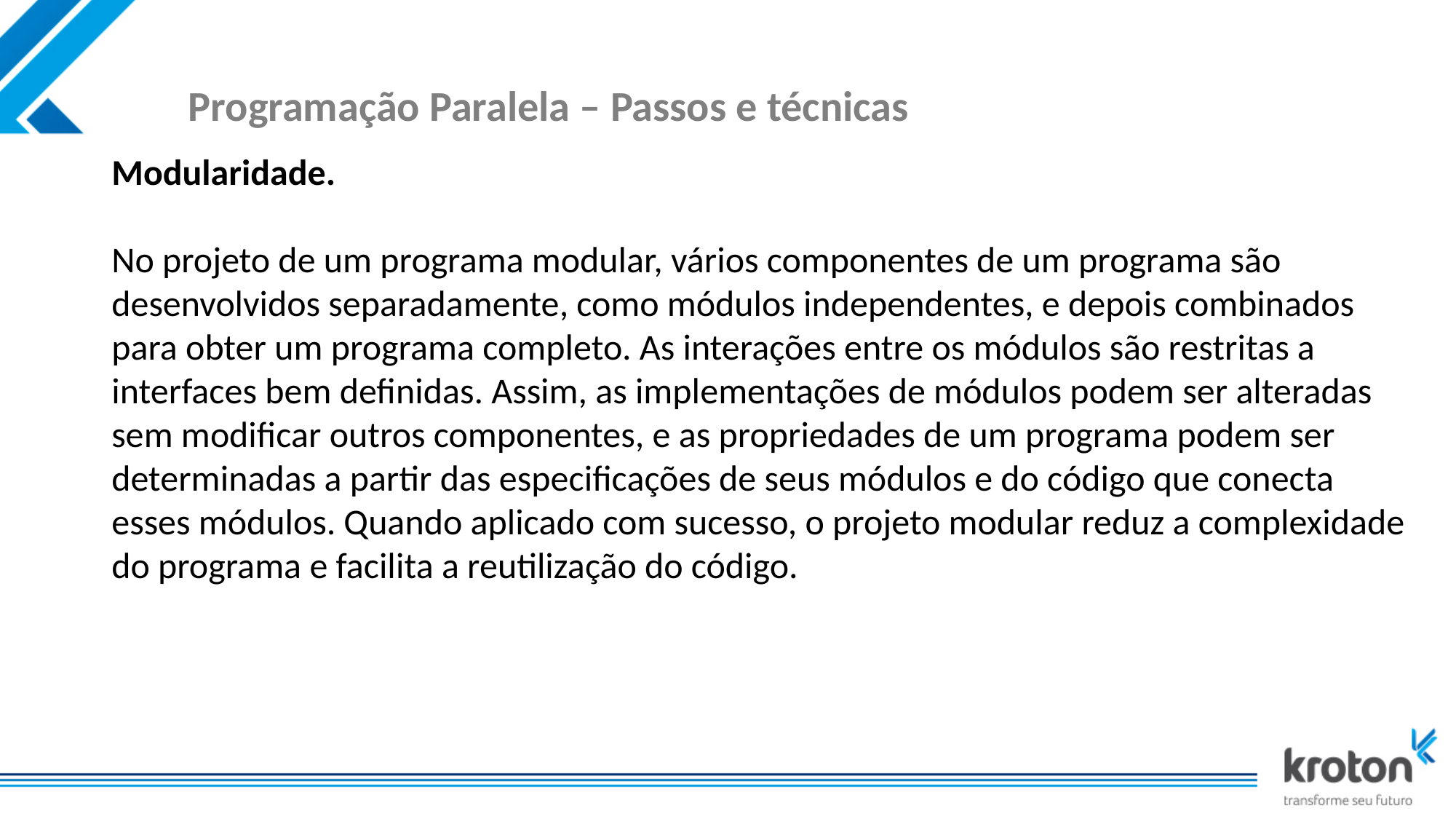

# Programação Paralela – Passos e técnicas
Modularidade.

No projeto de um programa modular, vários componentes de um programa são desenvolvidos separadamente, como módulos independentes, e depois combinados para obter um programa completo. As interações entre os módulos são restritas a interfaces bem definidas. Assim, as implementações de módulos podem ser alteradas sem modificar outros componentes, e as propriedades de um programa podem ser determinadas a partir das especificações de seus módulos e do código que conecta esses módulos. Quando aplicado com sucesso, o projeto modular reduz a complexidade do programa e facilita a reutilização do código.